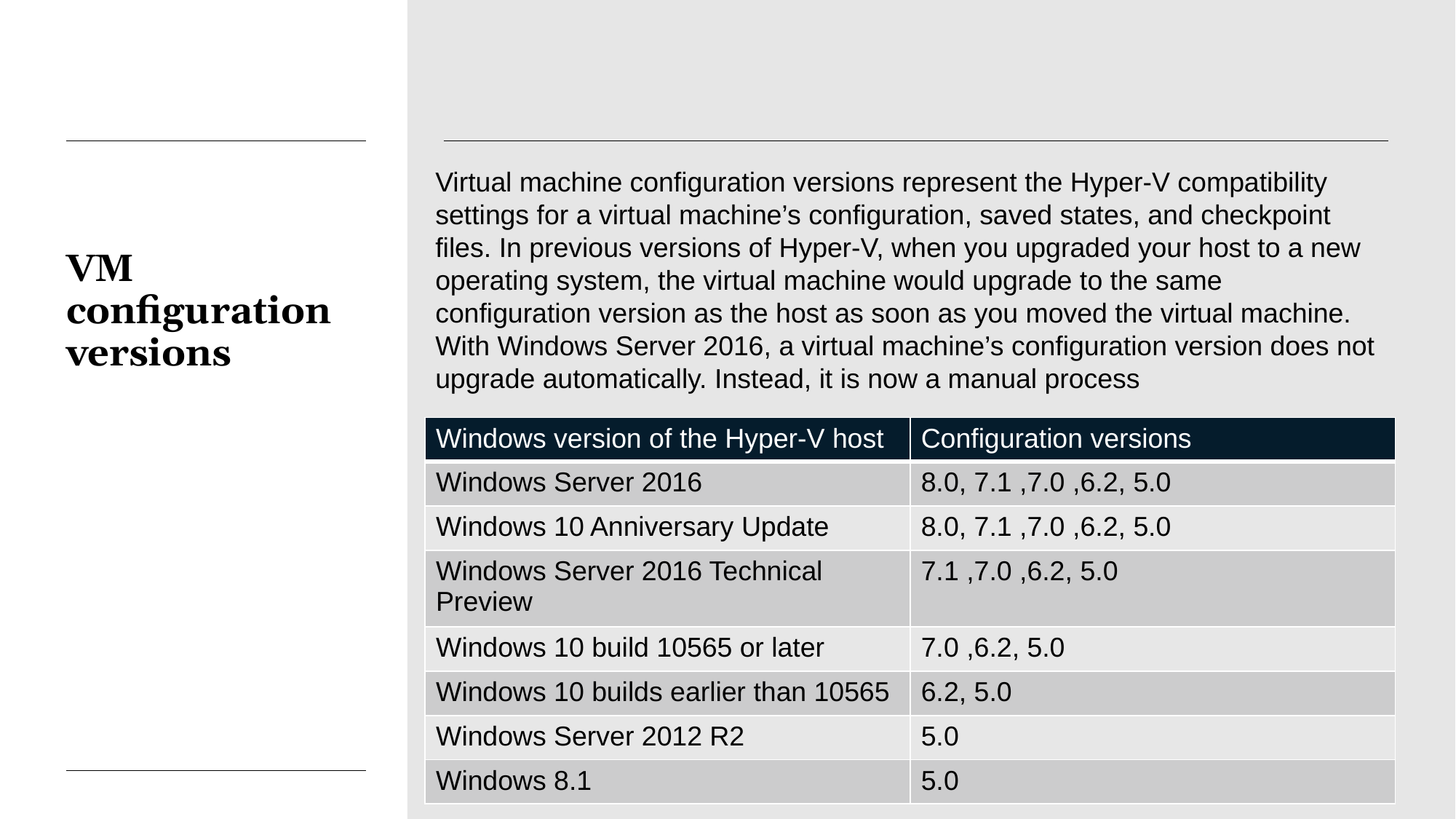

Virtual machine configuration versions represent the Hyper-V compatibility settings for a virtual machine’s configuration, saved states, and checkpoint files. In previous versions of Hyper-V, when you upgraded your host to a new operating system, the virtual machine would upgrade to the same configuration version as the host as soon as you moved the virtual machine.
With Windows Server 2016, a virtual machine’s configuration version does not upgrade automatically. Instead, it is now a manual process
# VM configuration versions
| Windows version of the Hyper-V host | Configuration versions |
| --- | --- |
| Windows Server 2016 | 8.0, 7.1 ,7.0 ,6.2, 5.0 |
| Windows 10 Anniversary Update | 8.0, 7.1 ,7.0 ,6.2, 5.0 |
| Windows Server 2016 Technical Preview | 7.1 ,7.0 ,6.2, 5.0 |
| Windows 10 build 10565 or later | 7.0 ,6.2, 5.0 |
| Windows 10 builds earlier than 10565 | 6.2, 5.0 |
| Windows Server 2012 R2 | 5.0 |
| Windows 8.1 | 5.0 |